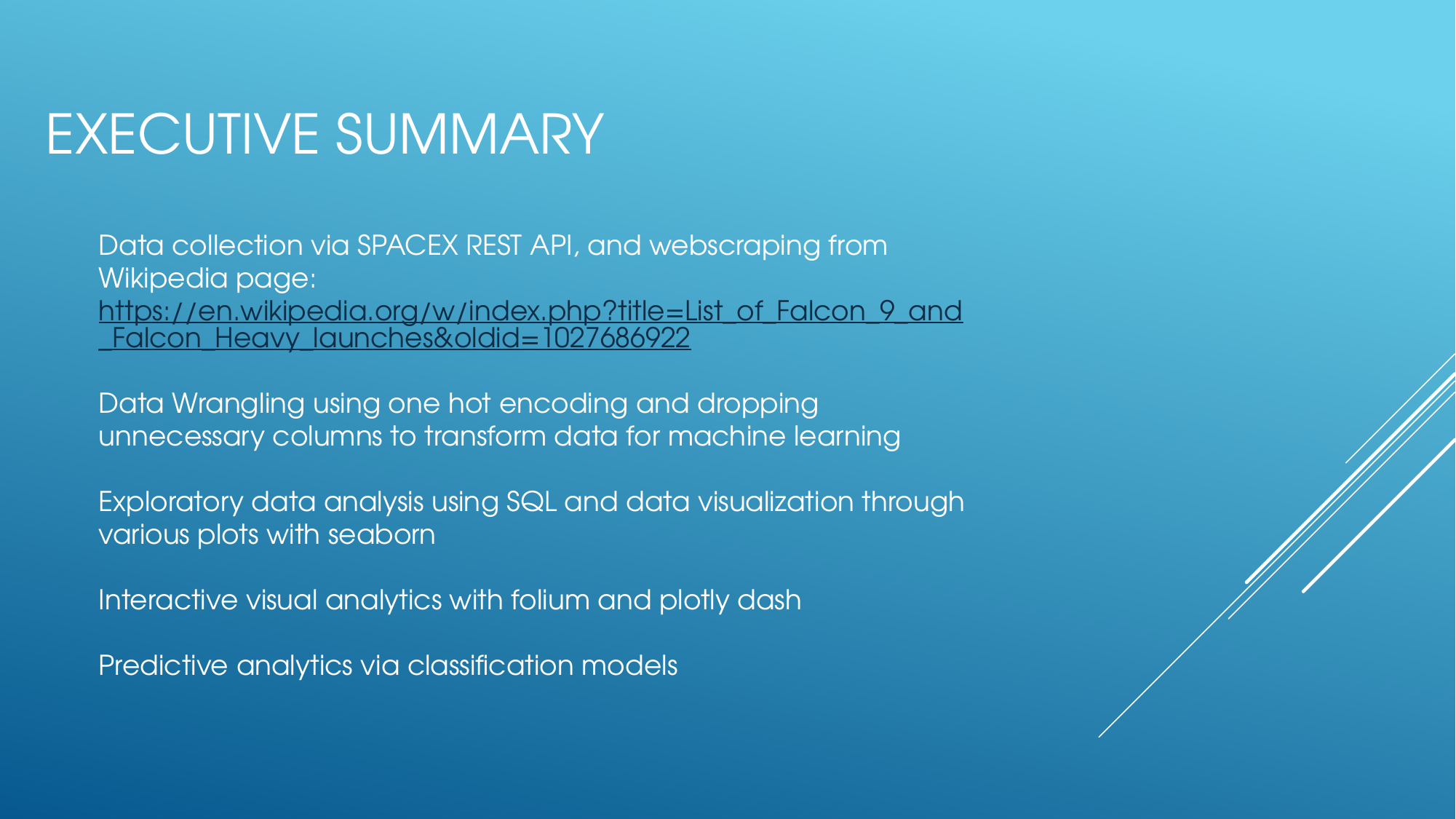

# Executive summary
Data collection via SPACEX REST API, and webscraping from Wikipedia page: https://en.wikipedia.org/w/index.php?title=List_of_Falcon_9_and_Falcon_Heavy_launches&oldid=1027686922
Data Wrangling using one hot encoding and dropping unnecessary columns to transform data for machine learning

Exploratory data analysis using SQL and data visualization through various plots with seaborn

Interactive visual analytics with folium and plotly dash

Predictive analytics via classification models